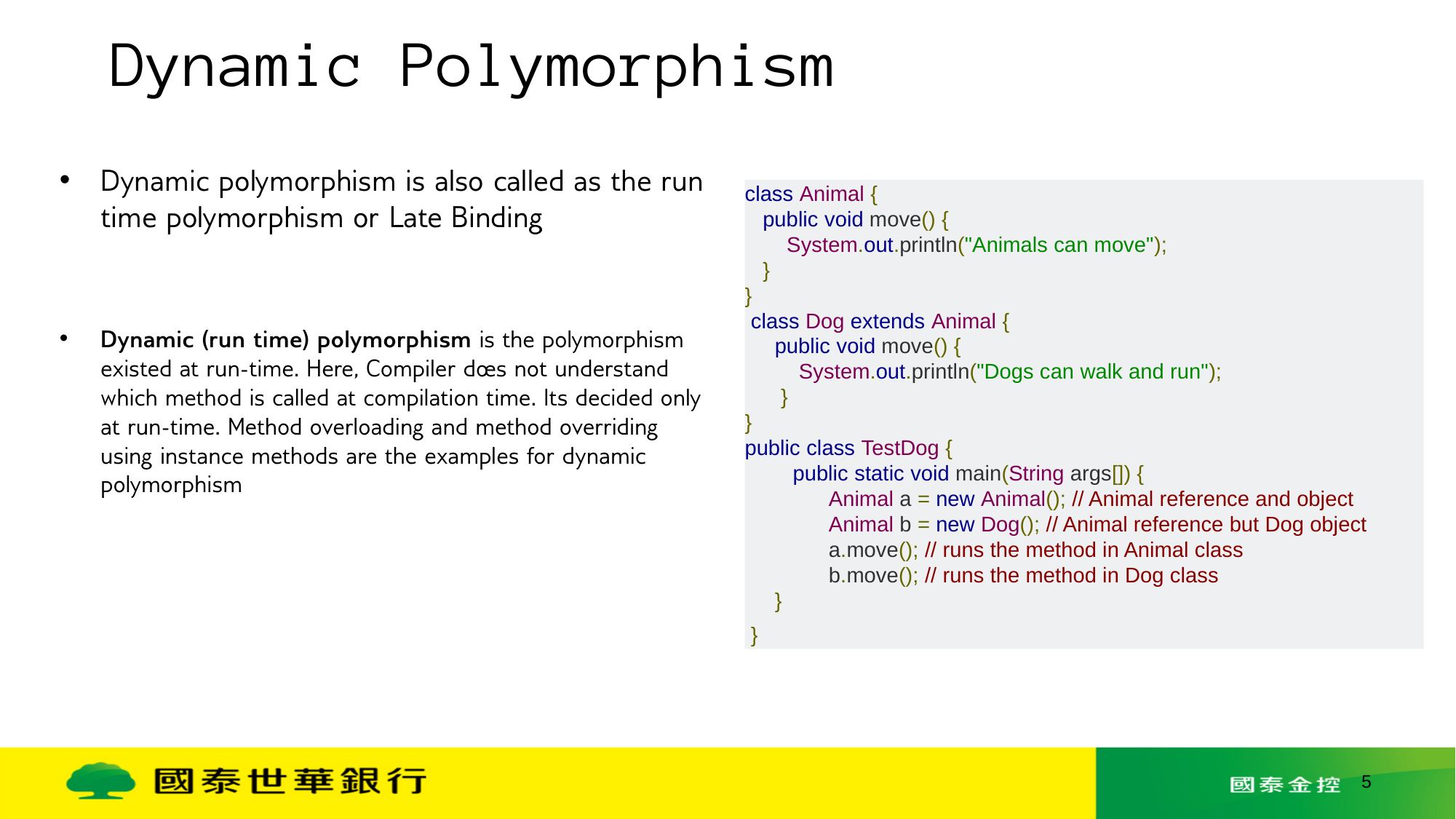

# Dynamic Polymorphism

Dynamic polymorphism is also called as the run time polymorphism or Late Binding

Dynamic (run time) polymorphism is the polymorphism existed at run-time. Here, Compiler does not understand which method is called at compilation time. Its decided only at run-time. Method overloading and method overriding using instance methods are the examples for dynamic polymorphism
class Animal {
   public void move() {
       System.out.println("Animals can move");
   }
}
 class Dog extends Animal {
     public void move() {
         System.out.println("Dogs can walk and run");
      }
}
public class TestDog {
        public static void main(String args[]) {
              Animal a = new Animal(); // Animal reference and object
              Animal b = new Dog(); // Animal reference but Dog object
              a.move(); // runs the method in Animal class
              b.move(); // runs the method in Dog class
     }
 }
5